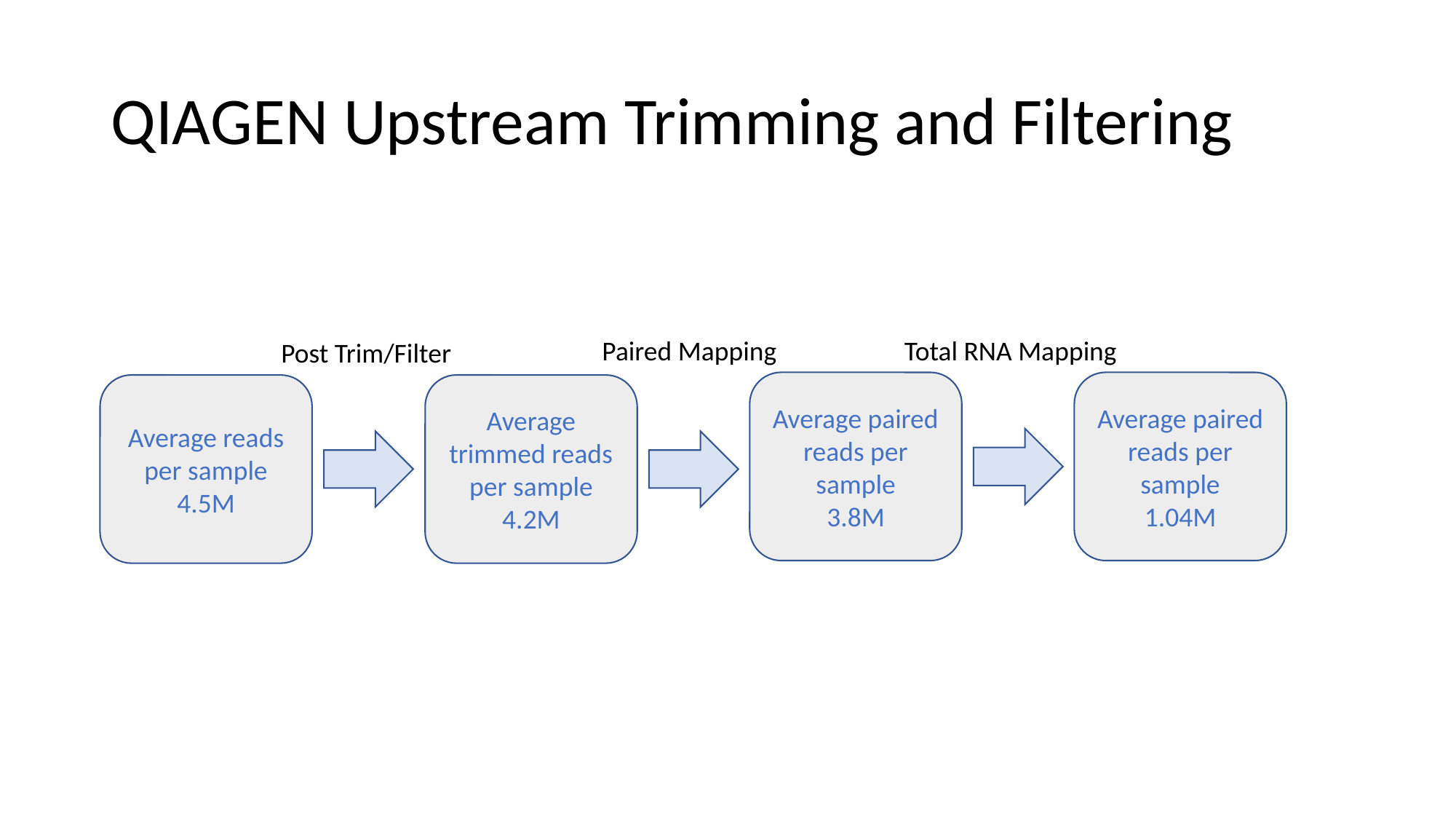

# QIAGEN Upstream Trimming and Filtering
Paired Mapping
Total RNA Mapping
Post Trim/Filter
Average paired reads per sample
3.8M
Average paired reads per sample
1.04M
Average reads per sample
4.5M
Average trimmed reads per sample
4.2M